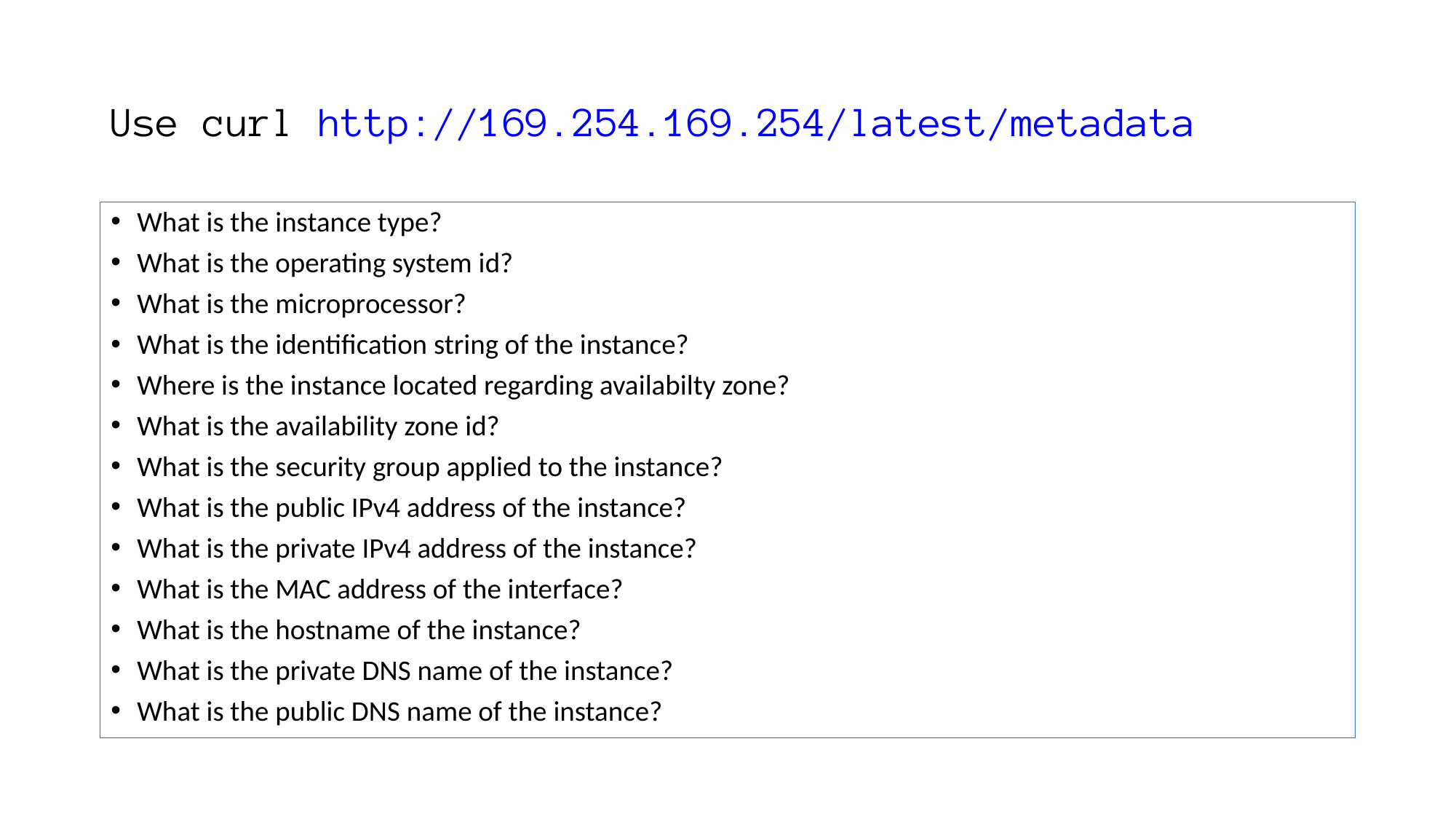

# Use curl http://169.254.169.254/latest/metadata
What is the instance type?
What is the operating system id?
What is the microprocessor?
What is the identification string of the instance?
Where is the instance located regarding availabilty zone?
What is the availability zone id?
What is the security group applied to the instance?
What is the public IPv4 address of the instance?
What is the private IPv4 address of the instance?
What is the MAC address of the interface?
What is the hostname of the instance?
What is the private DNS name of the instance?
What is the public DNS name of the instance?